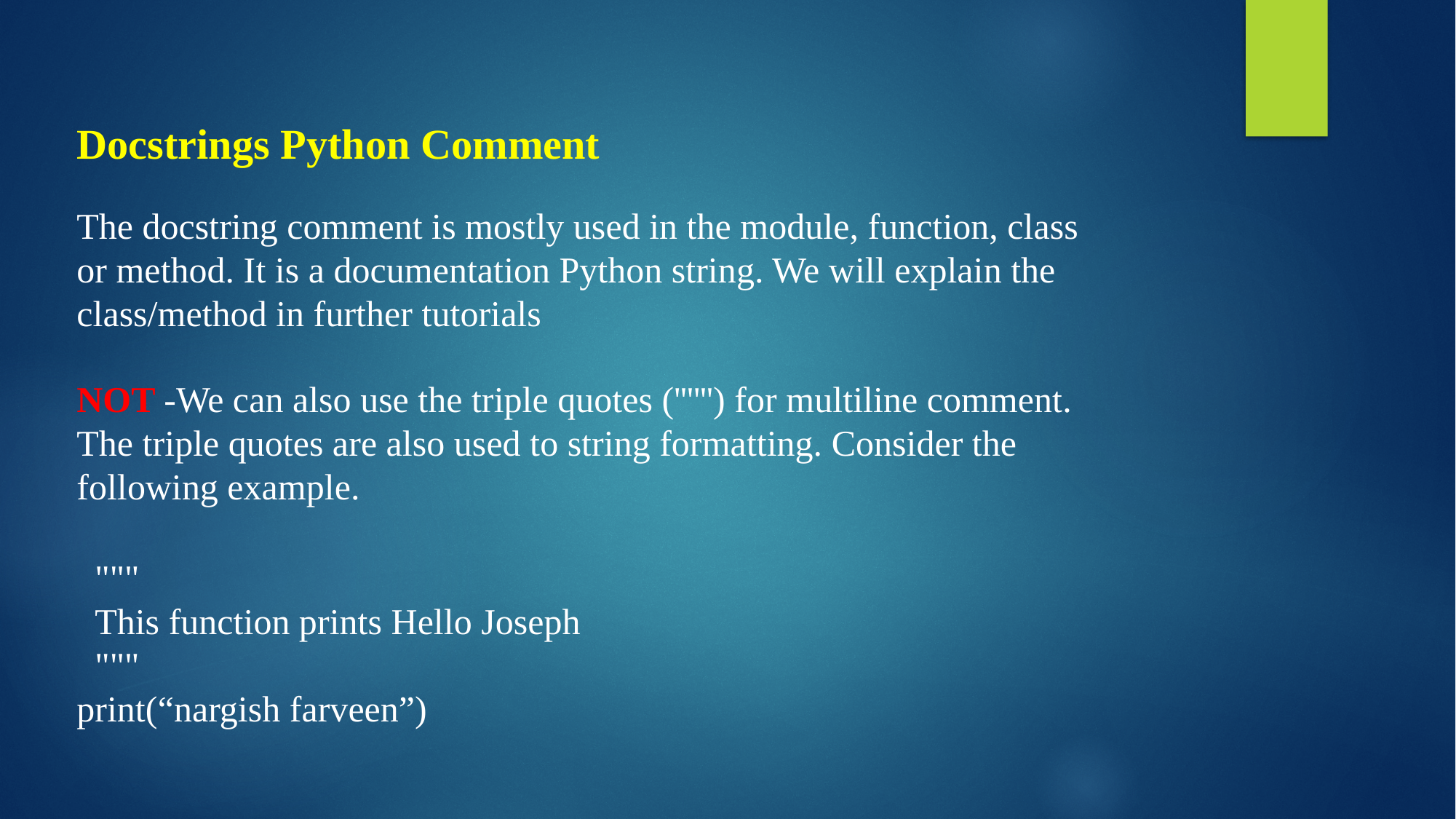

Docstrings Python Comment
The docstring comment is mostly used in the module, function, class or method. It is a documentation Python string. We will explain the class/method in further tutorials
NOT -We can also use the triple quotes ('''''') for multiline comment. The triple quotes are also used to string formatting. Consider the following example.
  """
  This function prints Hello Joseph
  """
print(“nargish farveen”)